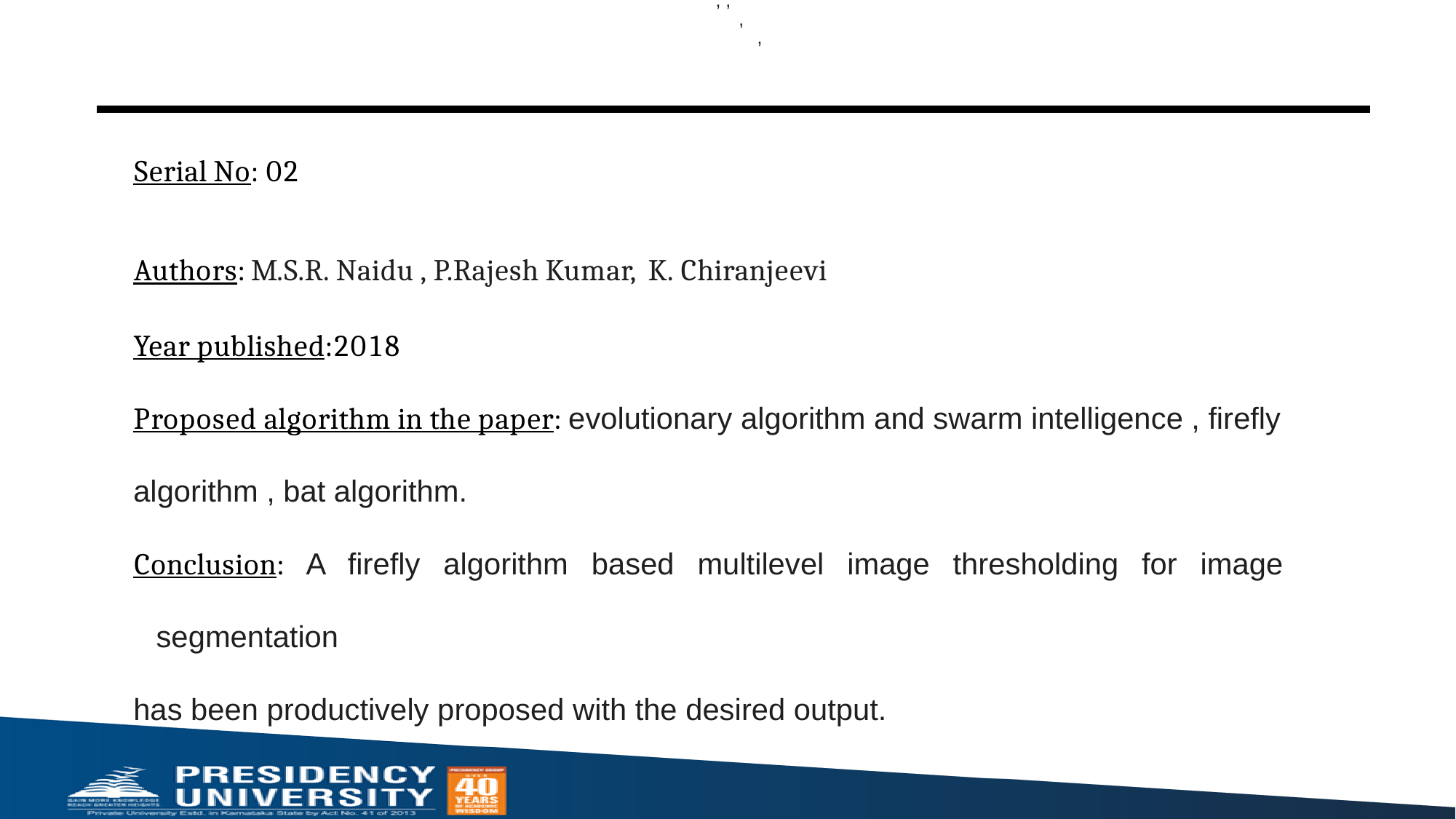

, ,

,
,
Serial No: 02
Authors: M.S.R. Naidu , P.Rajesh Kumar, K. Chiranjeevi
Year published:2018
Proposed algorithm in the paper: evolutionary algorithm and swarm intelligence , firefly
algorithm , bat algorithm.
Conclusion: A firefly algorithm based multilevel image thresholding for image segmentation
has been productively proposed with the desired output.